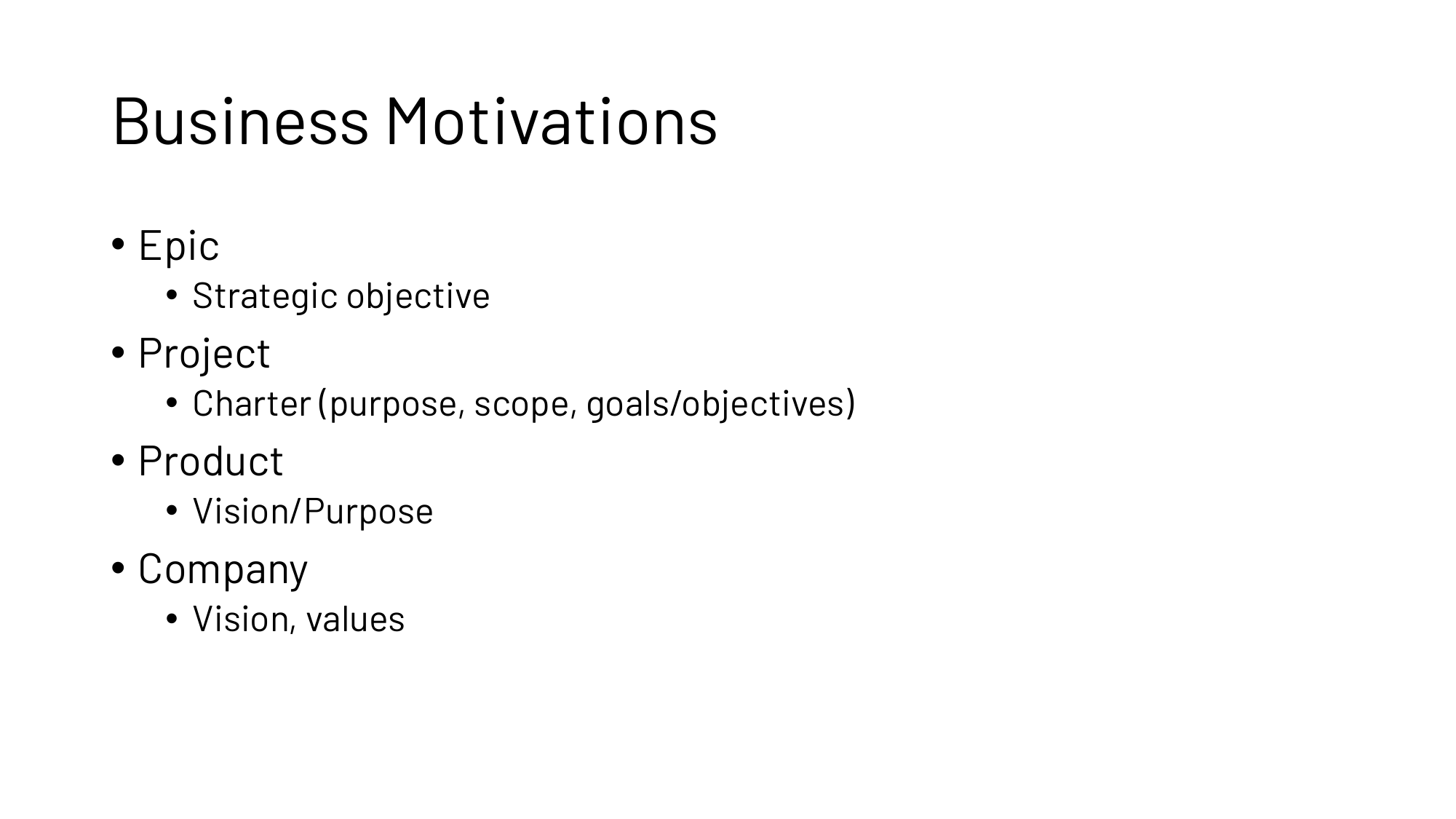

# Business Motivations
Epic
Strategic objective
Project
Charter (purpose, scope, goals/objectives)
Product
Vision/Purpose
Company
Vision, values